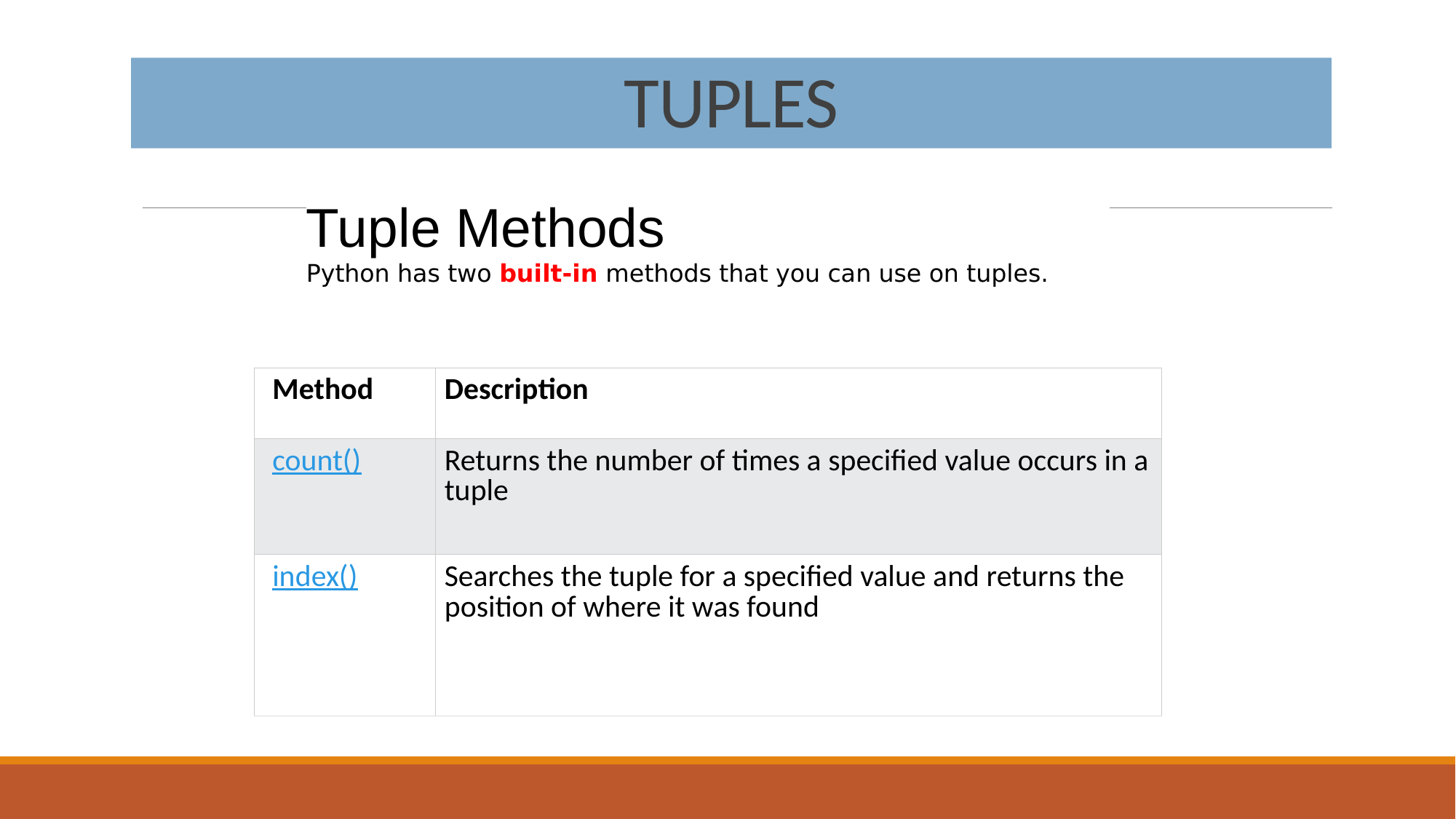

# TUPLES
Tuple Methods
Python has two built-in methods that you can use on tuples.
| Method | Description |
| --- | --- |
| count() | Returns the number of times a specified value occurs in a tuple |
| index() | Searches the tuple for a specified value and returns the position of where it was found |